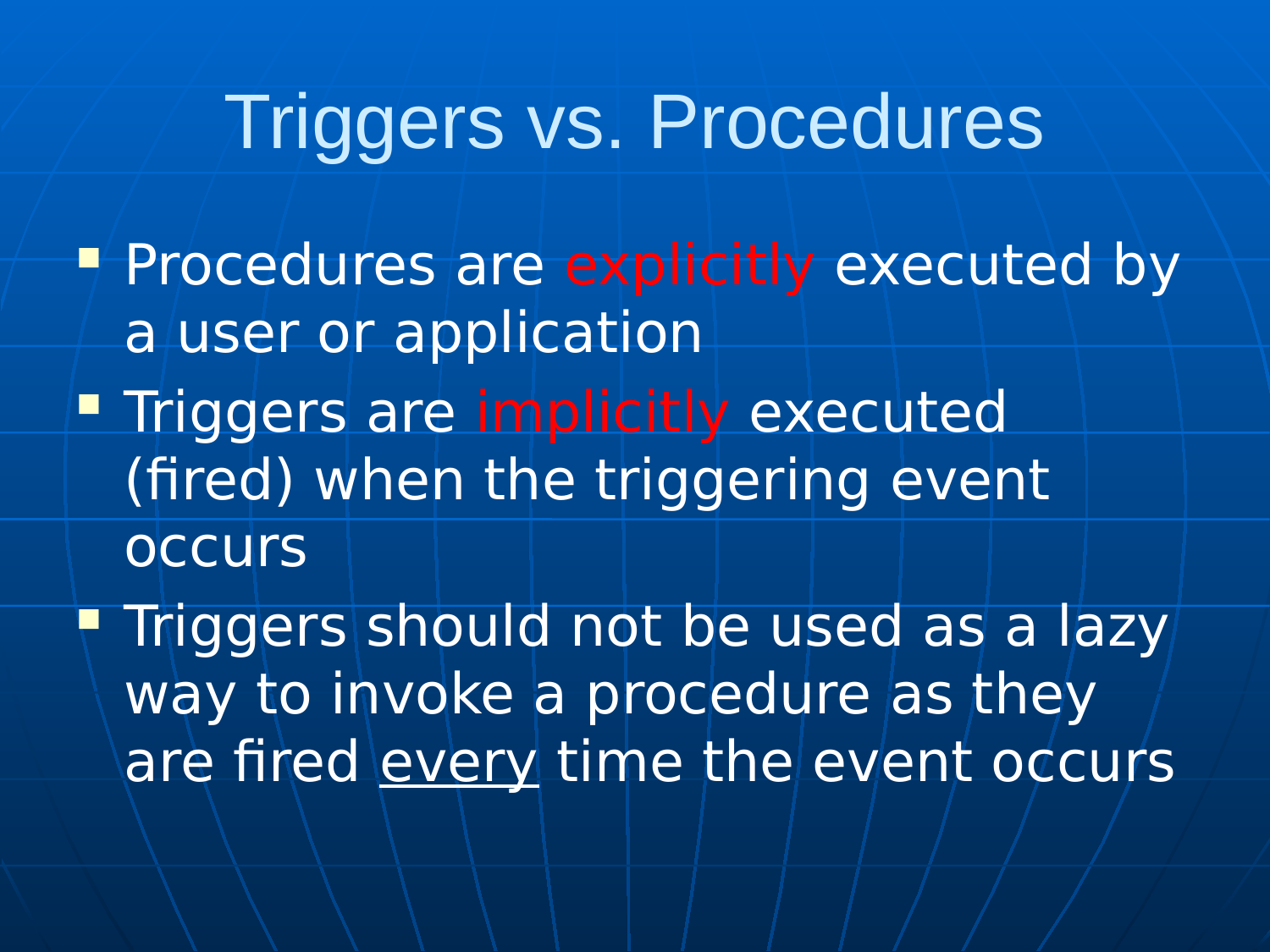

# Triggers vs. Procedures
Procedures are explicitly executed by a user or application
Triggers are implicitly executed (fired) when the triggering event occurs
Triggers should not be used as a lazy way to invoke a procedure as they are fired every time the event occurs